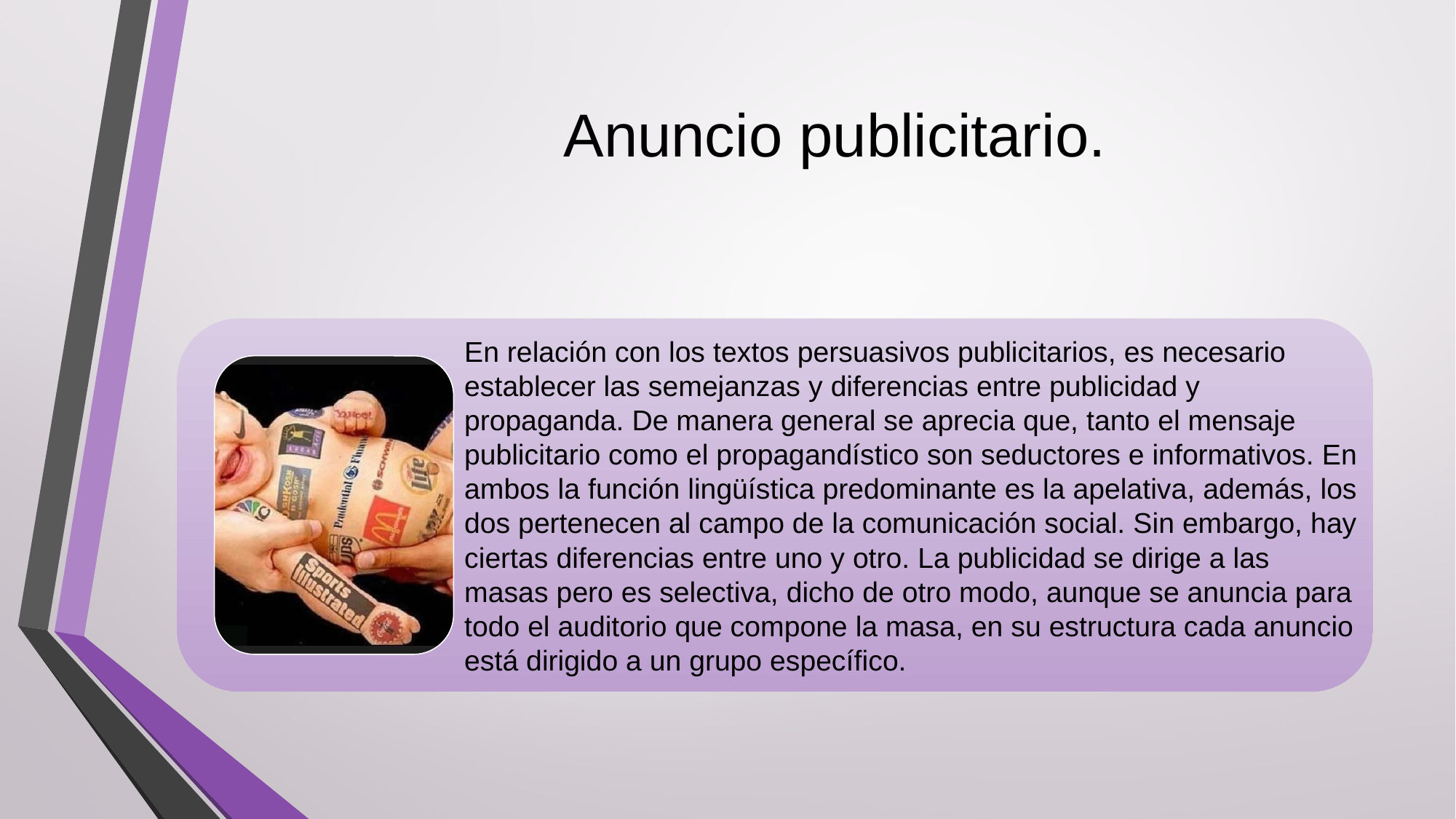

# Anuncio publicitario.
En relación con los textos persuasivos publicitarios, es necesario establecer las semejanzas y diferencias entre publicidad y propaganda. De manera general se aprecia que, tanto el mensaje publicitario como el propagandístico son seductores e informativos. En ambos la función lingüística predominante es la apelativa, además, los dos pertenecen al campo de la comunicación social. Sin embargo, hay ciertas diferencias entre uno y otro. La publicidad se dirige a las masas pero es selectiva, dicho de otro modo, aunque se anuncia para todo el auditorio que compone la masa, en su estructura cada anuncio está dirigido a un grupo específico.